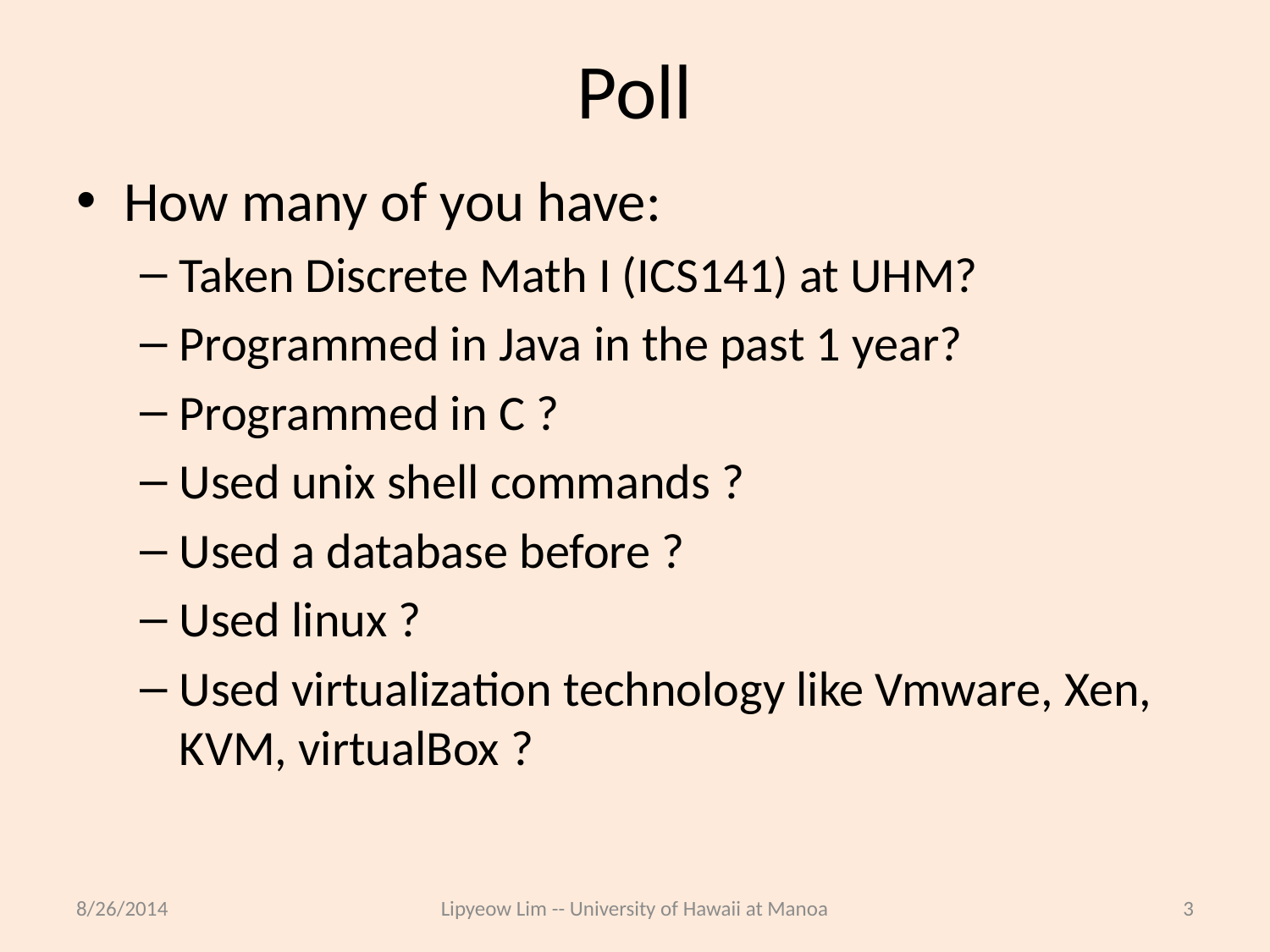

# Poll
How many of you have:
Taken Discrete Math I (ICS141) at UHM?
Programmed in Java in the past 1 year?
Programmed in C ?
Used unix shell commands ?
Used a database before ?
Used linux ?
Used virtualization technology like Vmware, Xen, KVM, virtualBox ?

8/26/2014
Lipyeow Lim -- University of Hawaii at Manoa
3